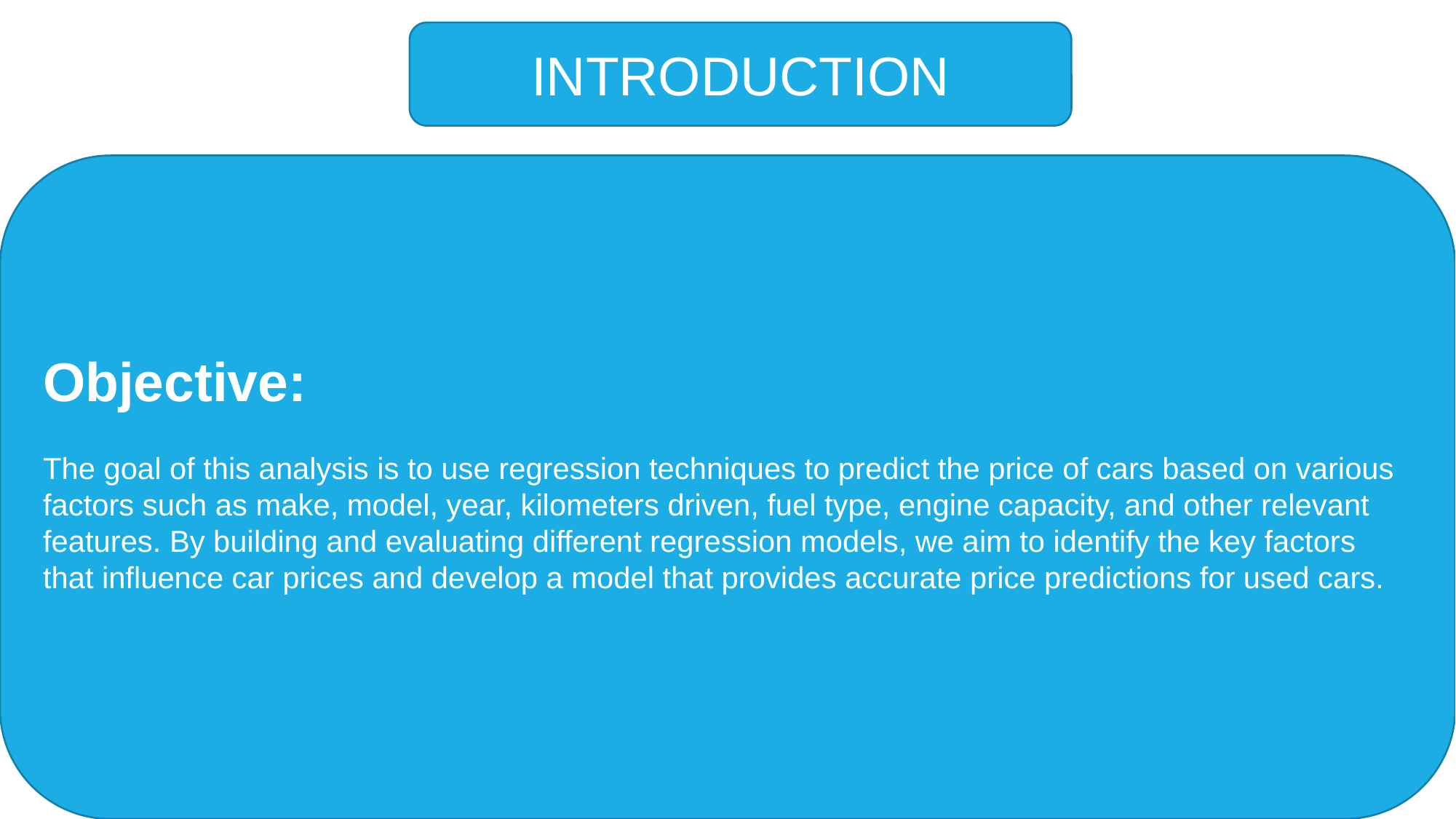

INTRODUCTION
Objective:

The goal of this analysis is to use regression techniques to predict the price of cars based on various factors such as make, model, year, kilometers driven, fuel type, engine capacity, and other relevant features. By building and evaluating different regression models, we aim to identify the key factors that influence car prices and develop a model that provides accurate price predictions for used cars.